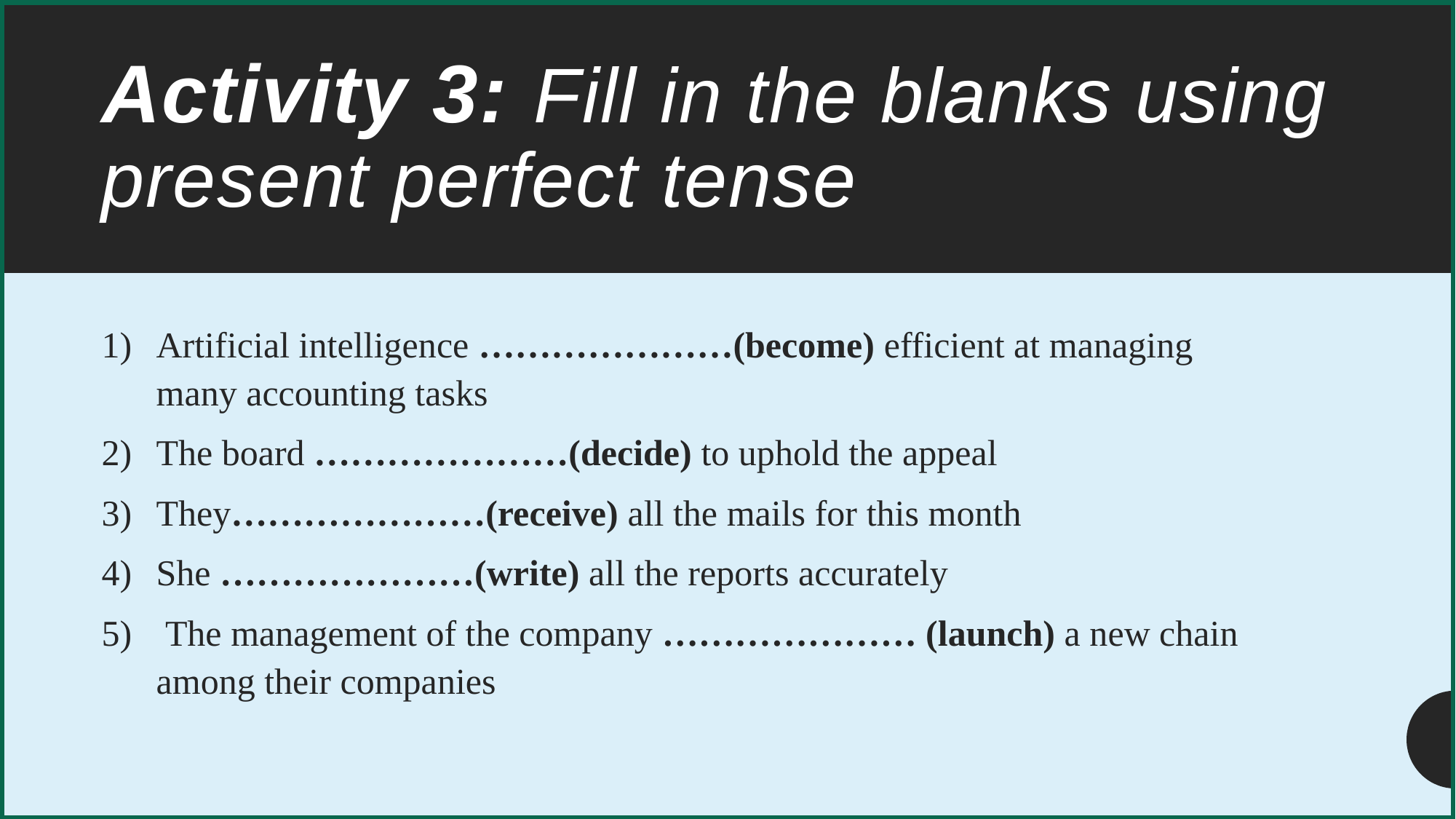

# Activity 3: Fill in the blanks using present perfect tense
Artificial intelligence …………………(become) efficient at managing many accounting tasks
The board …………………(decide) to uphold the appeal
They…………………(receive) all the mails for this month
She …………………(write) all the reports accurately
 The management of the company ………………… (launch) a new chain among their companies